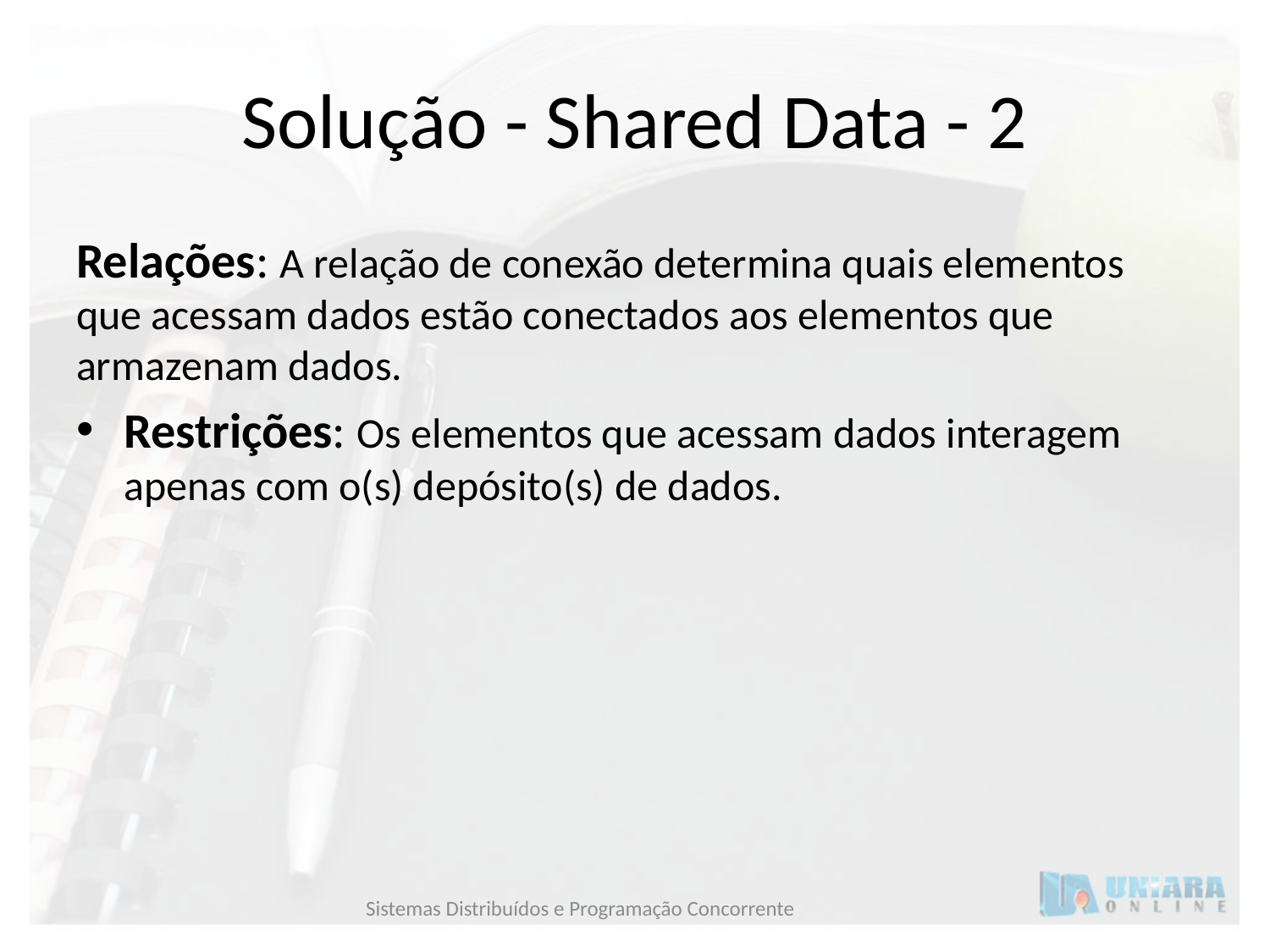

# Solução - Shared Data - 2
Relações: A relação de conexão determina quais elementos que acessam dados estão conectados aos elementos que  armazenam dados.
Restrições: Os elementos que acessam dados interagem apenas com o(s) depósito(s) de dados.
Sistemas Distribuídos e Programação Concorrente